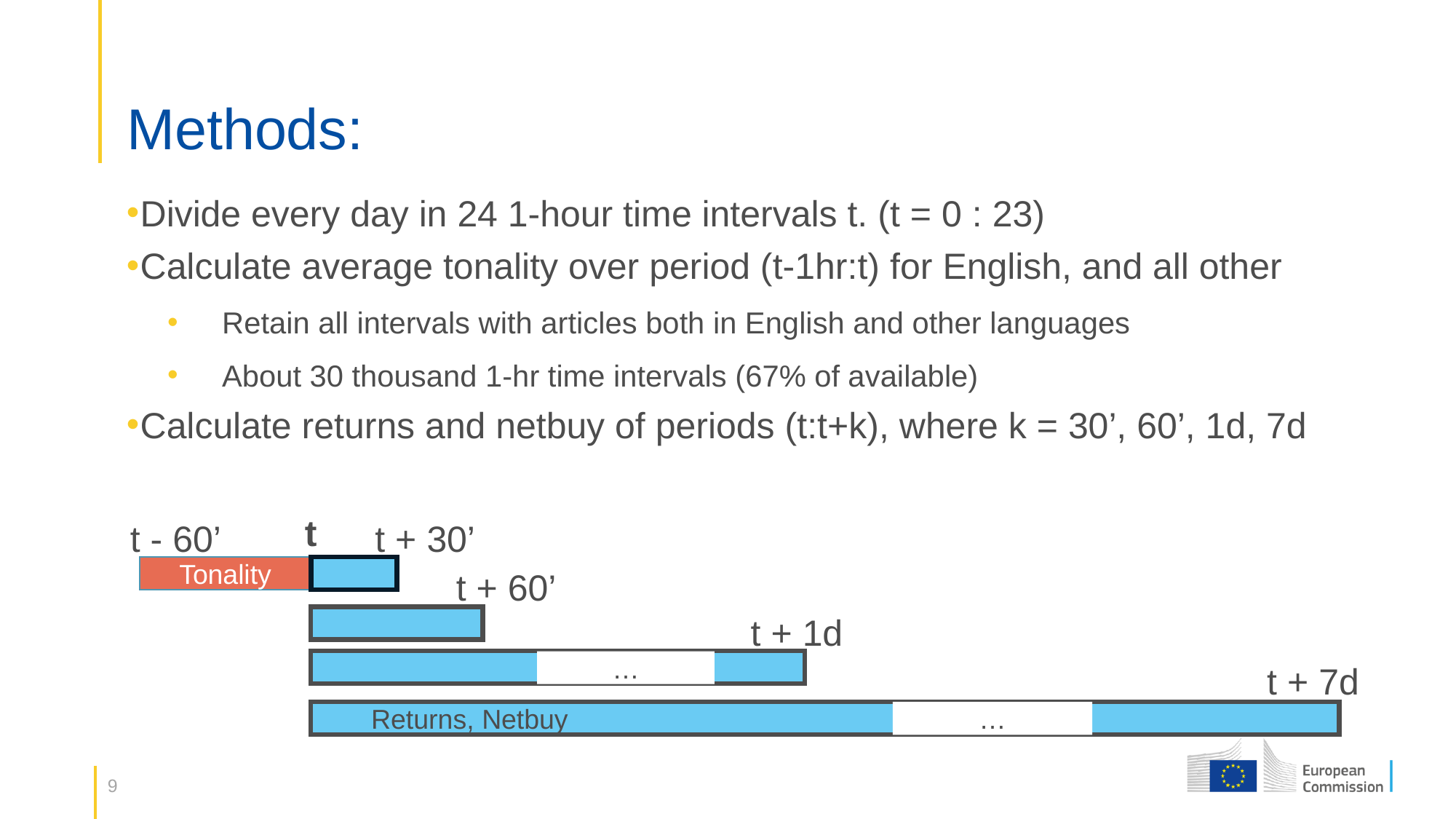

# Methods:
Divide every day in 24 1-hour time intervals t. (t = 0 : 23)
Calculate average tonality over period (t-1hr:t) for English, and all other
Retain all intervals with articles both in English and other languages
About 30 thousand 1-hr time intervals (67% of available)
Calculate returns and netbuy of periods (t:t+k), where k = 30’, 60’, 1d, 7d
t
t - 60’
t + 30’
Tonality

t + 60’
t + 1d

…
t + 7d
Returns, Netbuy

…